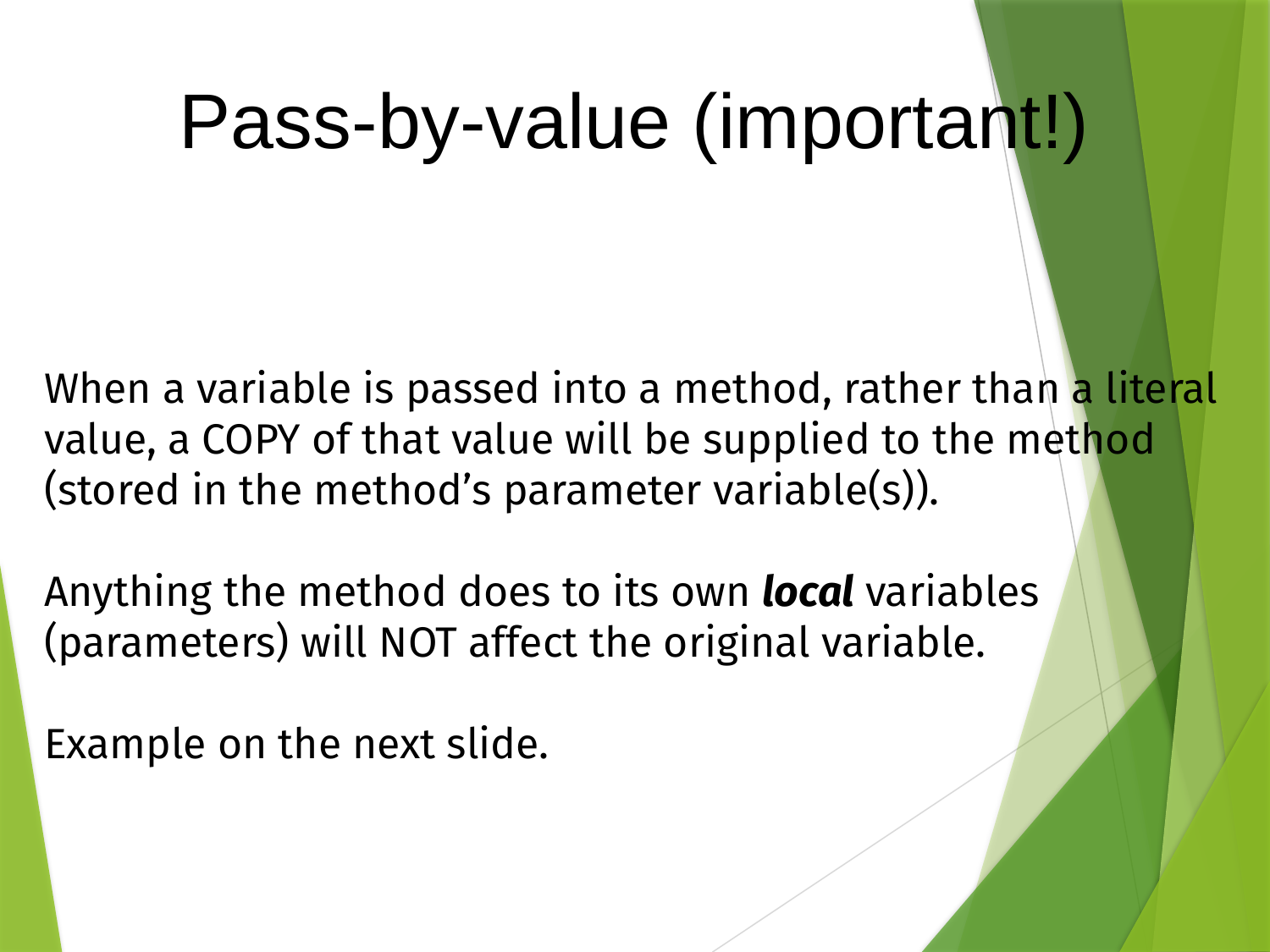

Pass-by-value (important!)
When a variable is passed into a method, rather than a literal value, a COPY of that value will be supplied to the method (stored in the method’s parameter variable(s)).

Anything the method does to its own local variables (parameters) will NOT affect the original variable.

Example on the next slide.